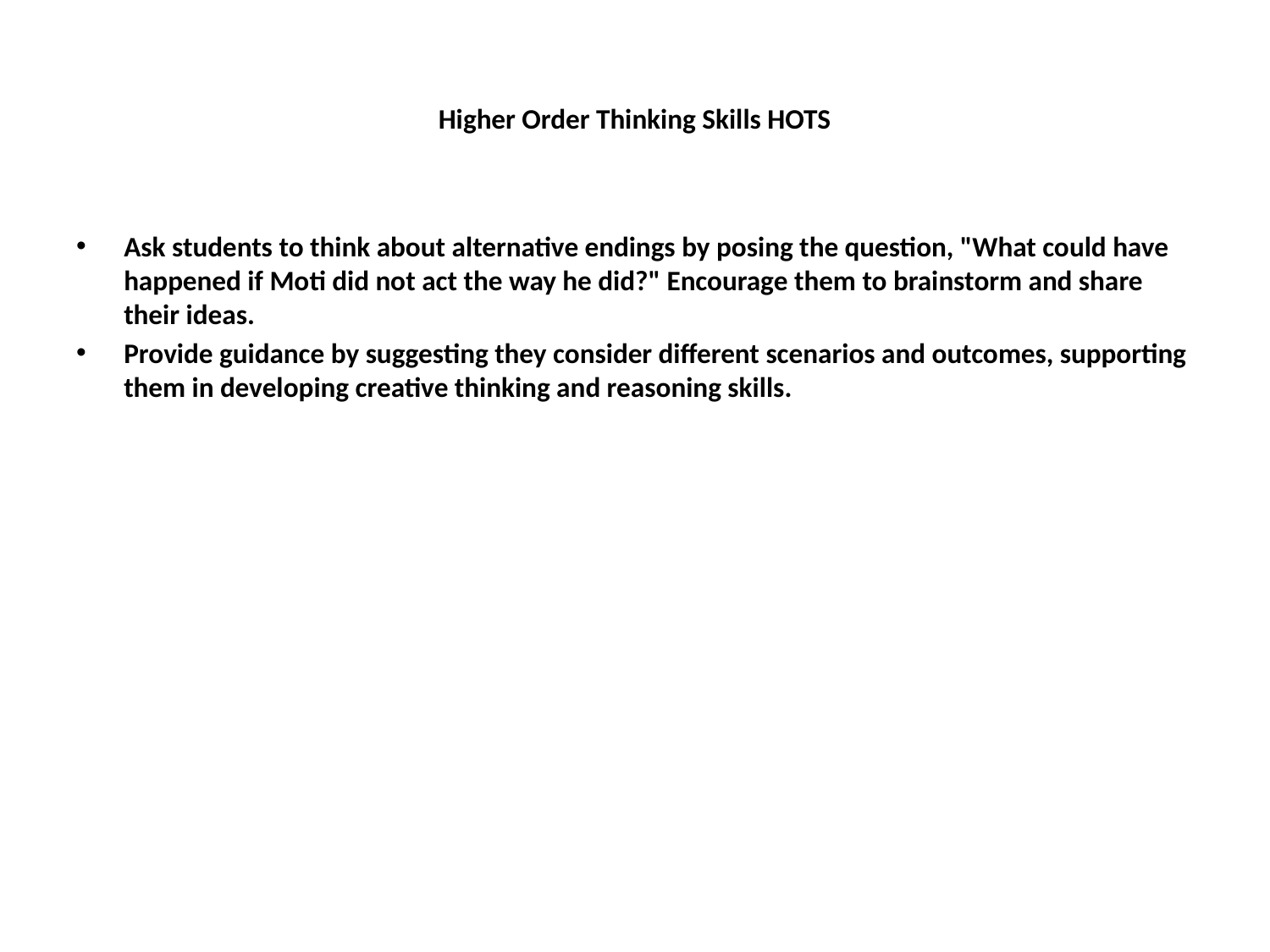

# Higher Order Thinking Skills HOTS
Ask students to think about alternative endings by posing the question, "What could have happened if Moti did not act the way he did?" Encourage them to brainstorm and share their ideas.
Provide guidance by suggesting they consider different scenarios and outcomes, supporting them in developing creative thinking and reasoning skills.